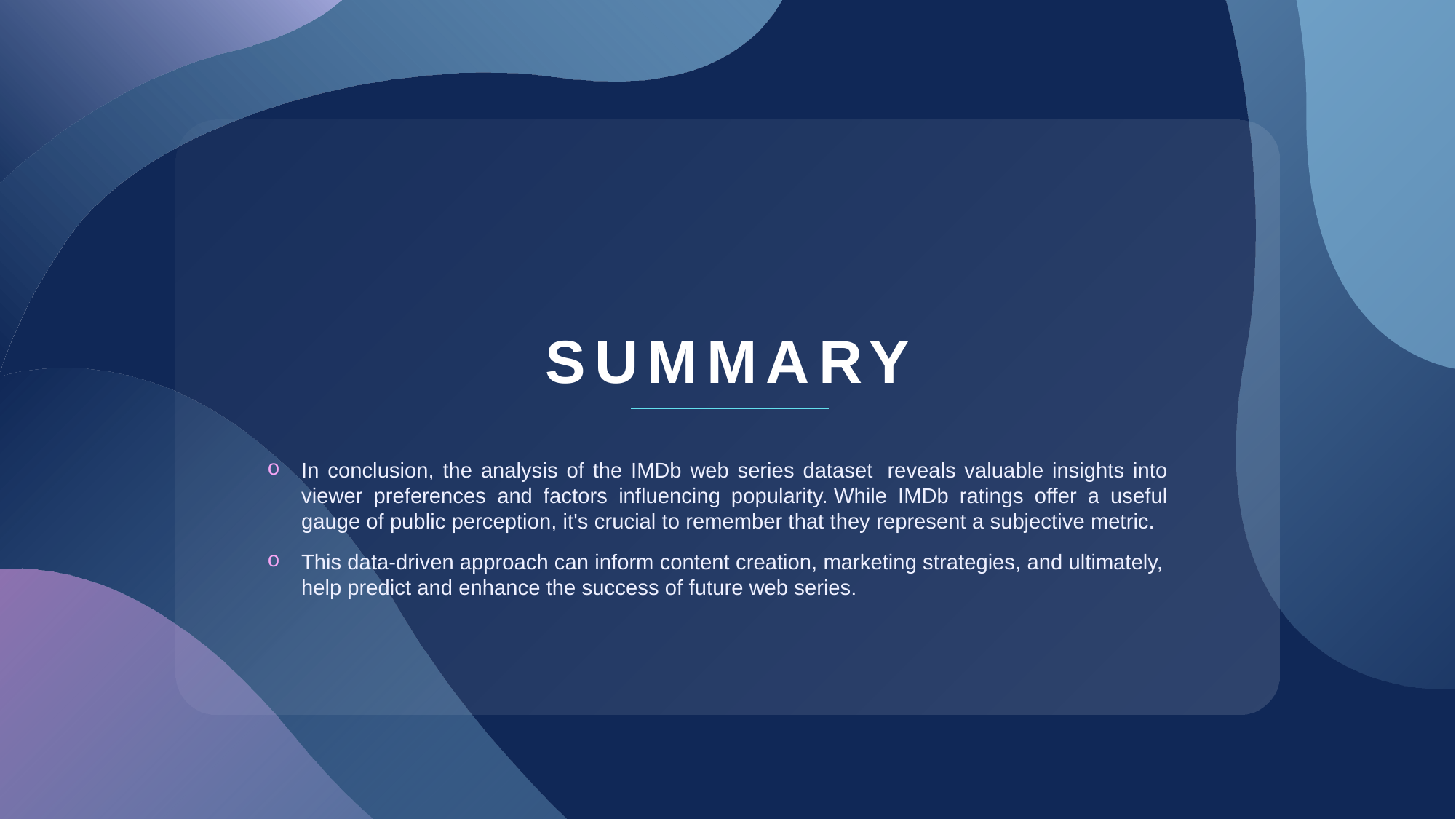

# SUMMARY
In conclusion, the analysis of the IMDb web series dataset  reveals valuable insights into viewer preferences and factors influencing popularity. While IMDb ratings offer a useful gauge of public perception, it's crucial to remember that they represent a subjective metric.
This data-driven approach can inform content creation, marketing strategies, and ultimately, help predict and enhance the success of future web series.